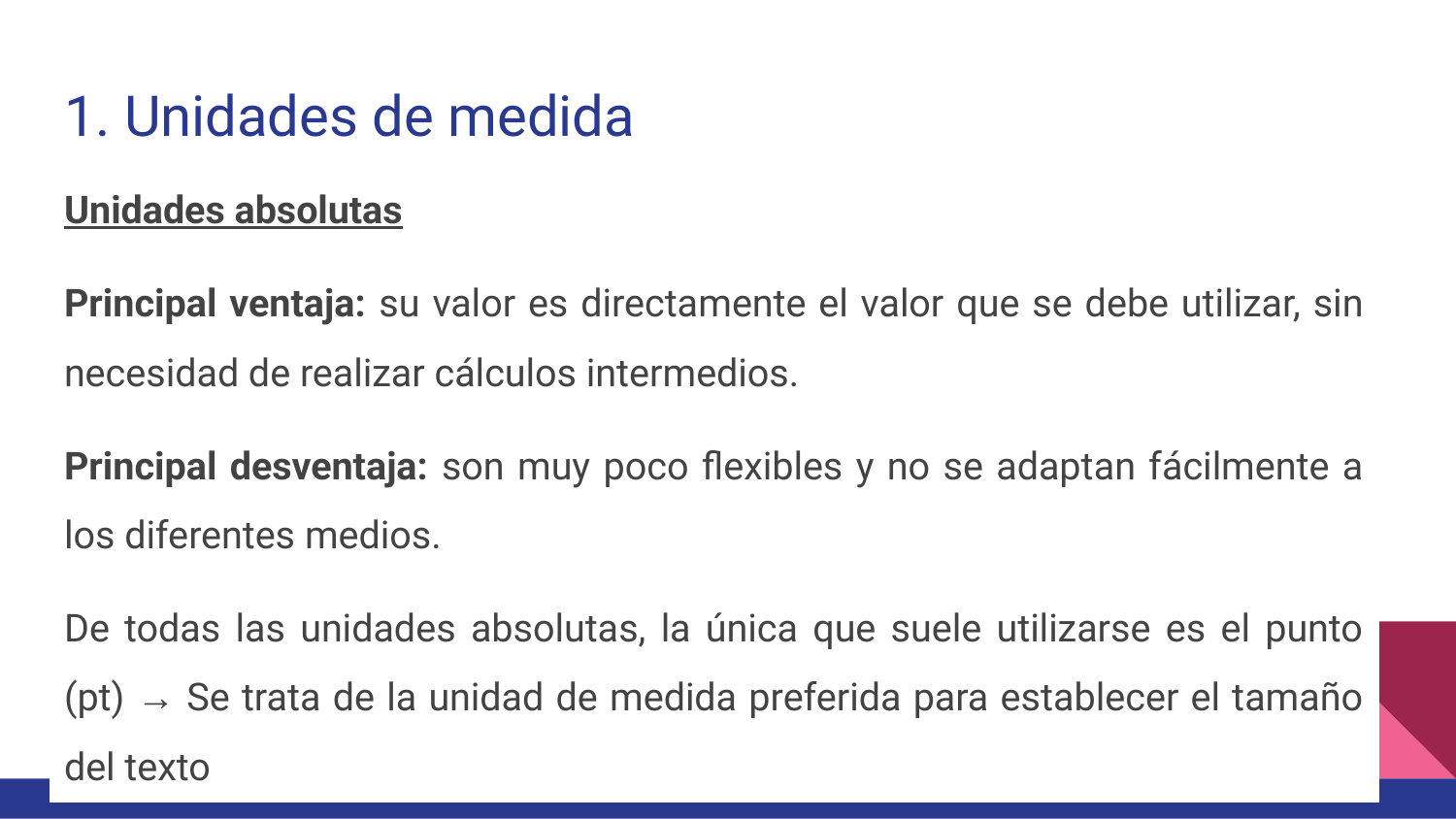

# 1. Unidades de medida
Unidades absolutas
Principal ventaja: su valor es directamente el valor que se debe utilizar, sin necesidad de realizar cálculos intermedios.
Principal desventaja: son muy poco flexibles y no se adaptan fácilmente a los diferentes medios.
De todas las unidades absolutas, la única que suele utilizarse es el punto (pt) → Se trata de la unidad de medida preferida para establecer el tamaño del texto